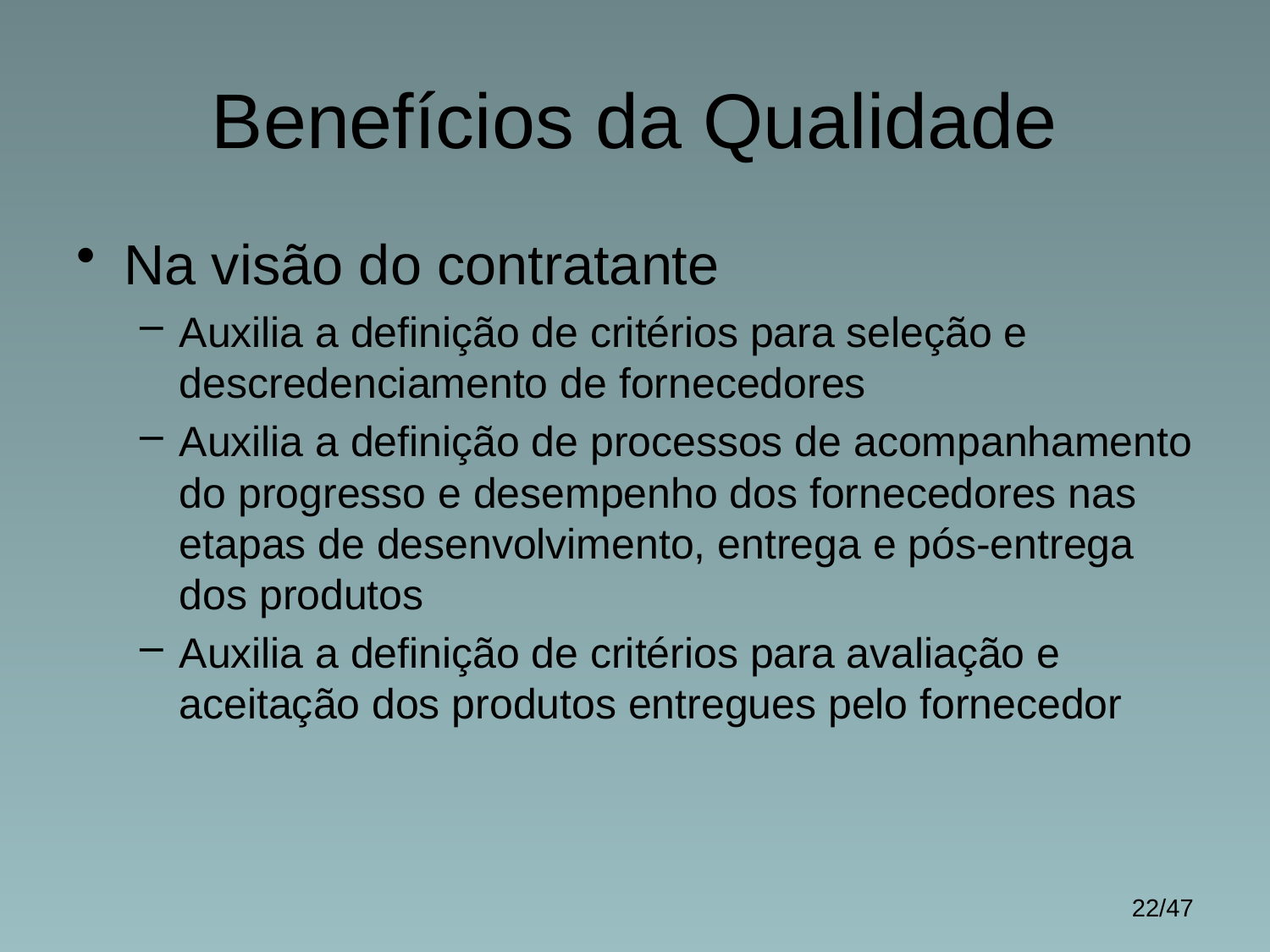

# Benefícios da Qualidade
Na visão do contratante
Auxilia a definição de critérios para seleção e descredenciamento de fornecedores
Auxilia a definição de processos de acompanhamento do progresso e desempenho dos fornecedores nas etapas de desenvolvimento, entrega e pós-entrega dos produtos
Auxilia a definição de critérios para avaliação e aceitação dos produtos entregues pelo fornecedor
22/47